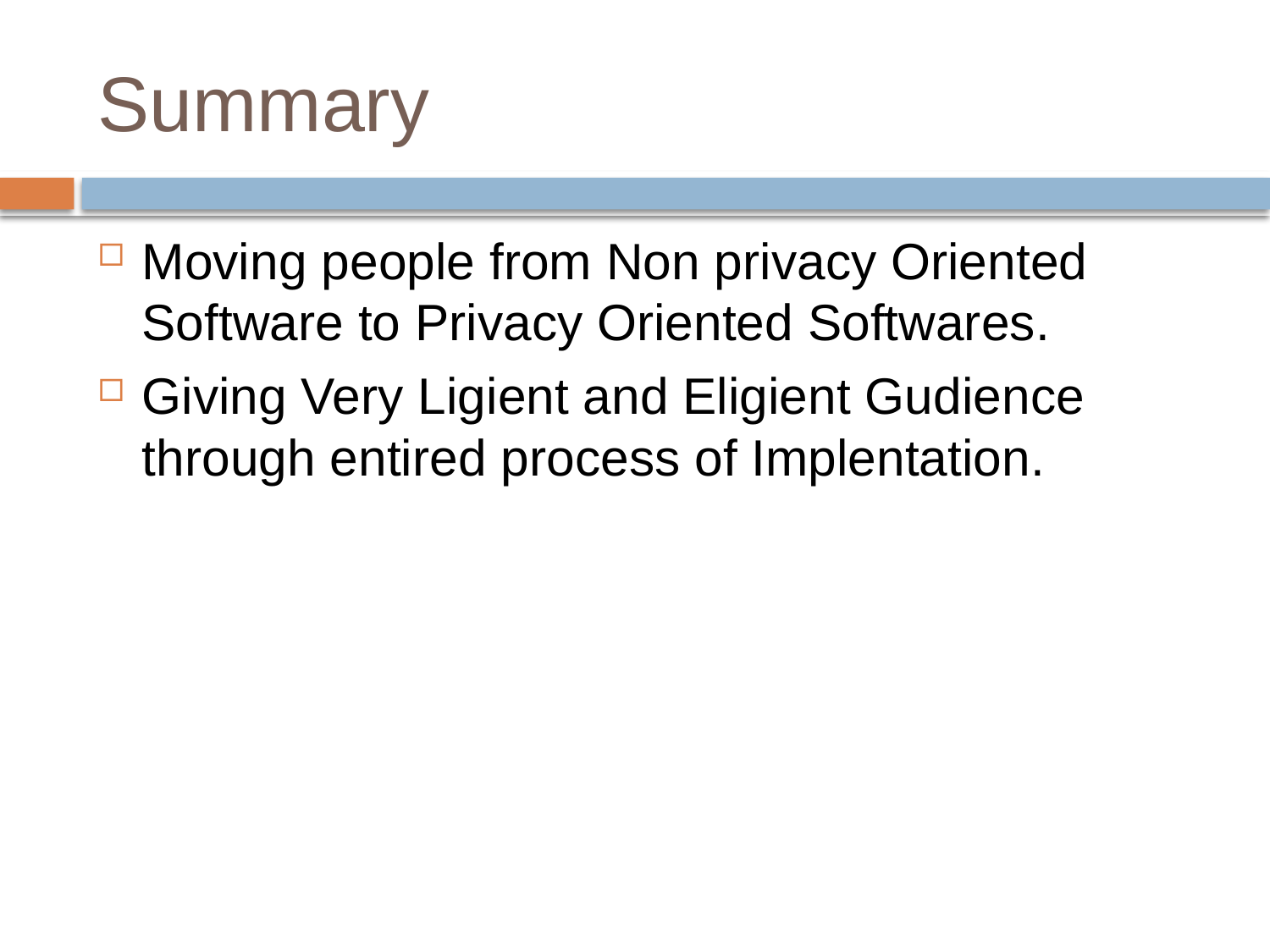

Summary
Moving people from Non privacy Oriented Software to Privacy Oriented Softwares.
Giving Very Ligient and Eligient Gudience through entired process of Implentation.